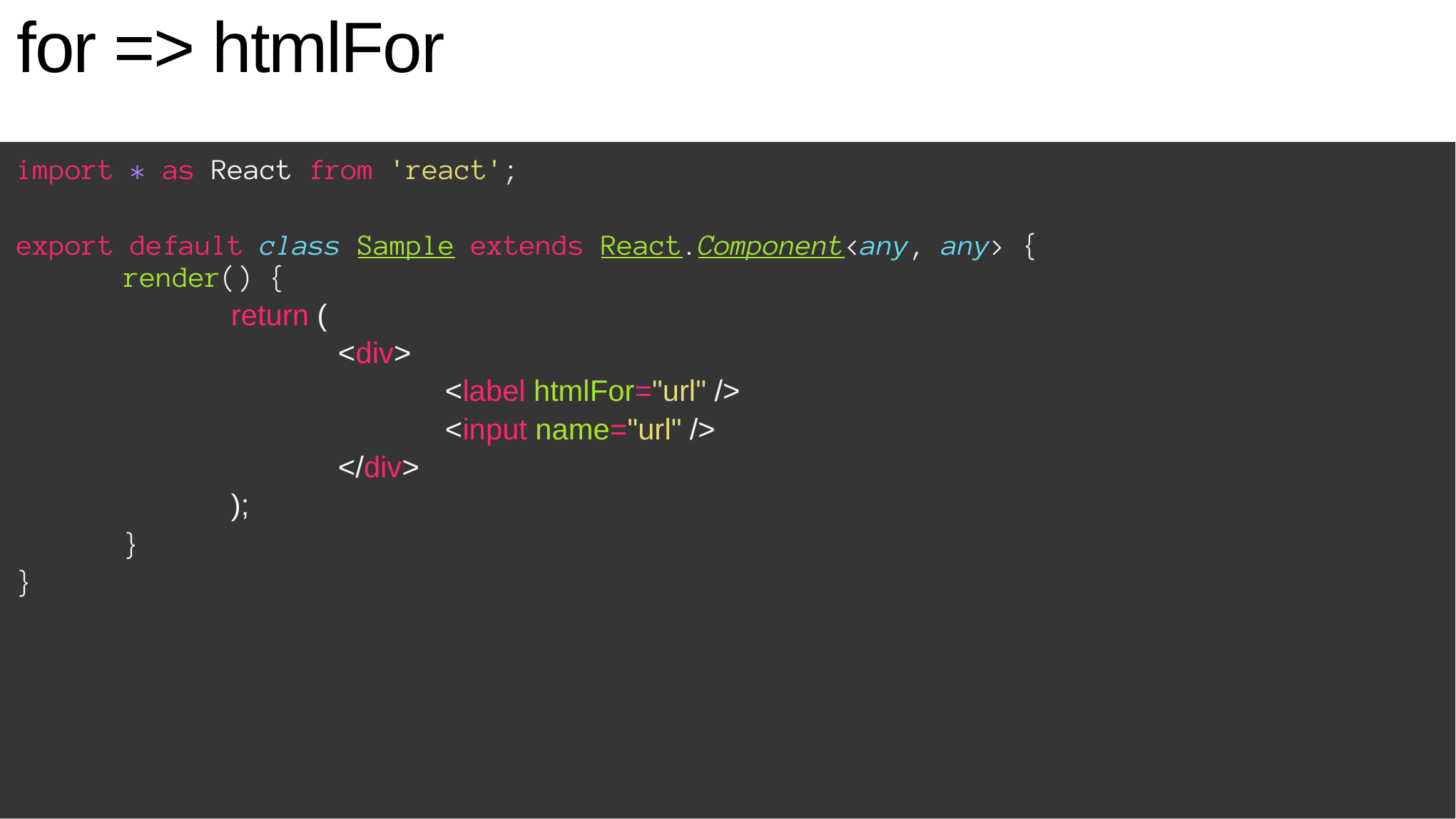

# for => htmlFor
import * as React from 'react';

export default class Sample extends React.Component<any, any> {
	render() {
		return (
			<div>
				<label htmlFor="url" />
				<input name="url" />
			</div>
		);
	}
}